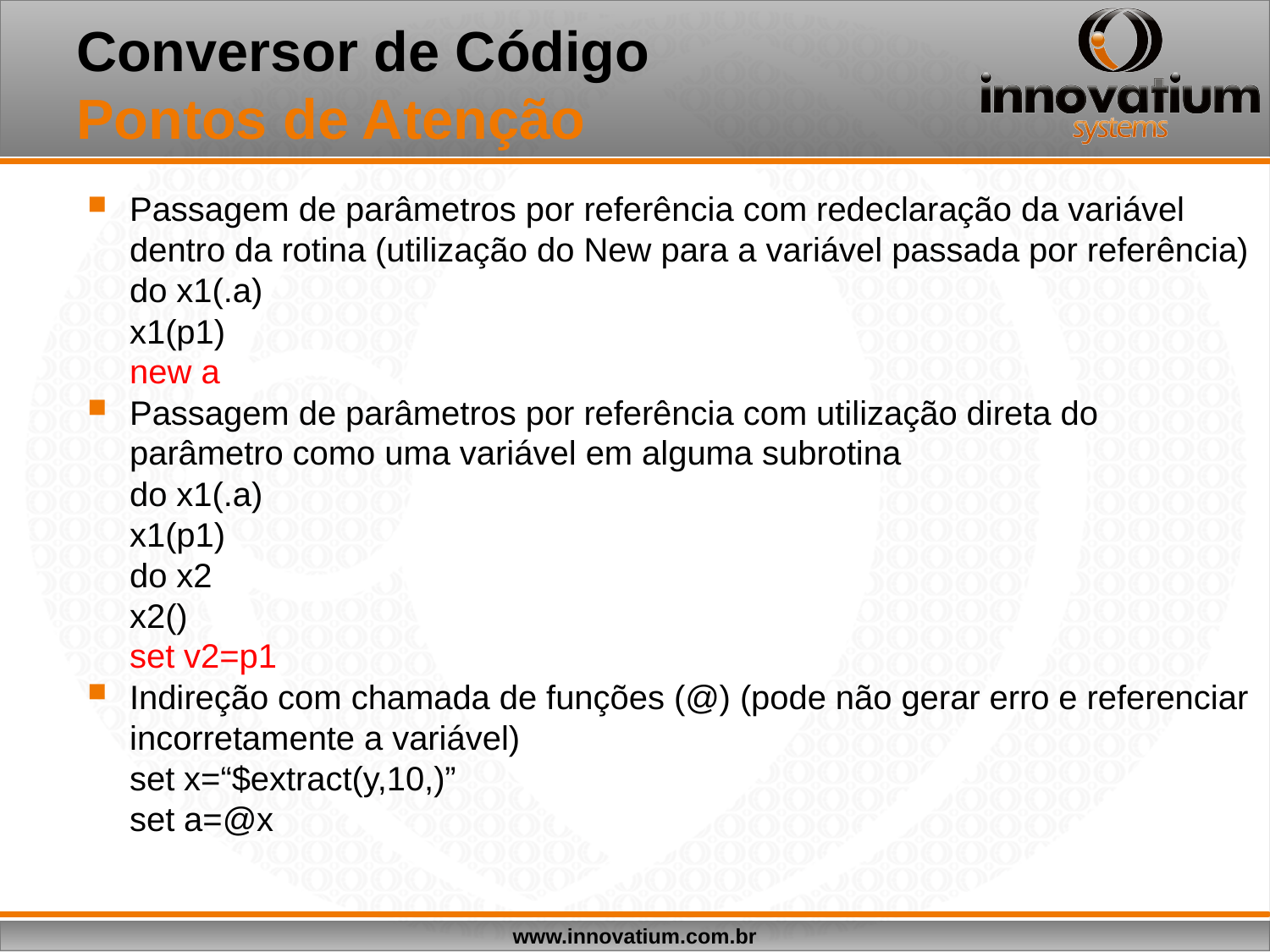

# Conversor de Código Pontos de Atenção
Passagem de parâmetros por referência com redeclaração da variável dentro da rotina (utilização do New para a variável passada por referência)
		do x1(.a)
		x1(p1)
		new a
Passagem de parâmetros por referência com utilização direta do parâmetro como uma variável em alguma subrotina
		do x1(.a)
		x1(p1)
		do x2
		x2()
		set v2=p1
Indireção com chamada de funções (@) (pode não gerar erro e referenciar incorretamente a variável)
		set x=“$extract(y,10,)”
		set a=@x